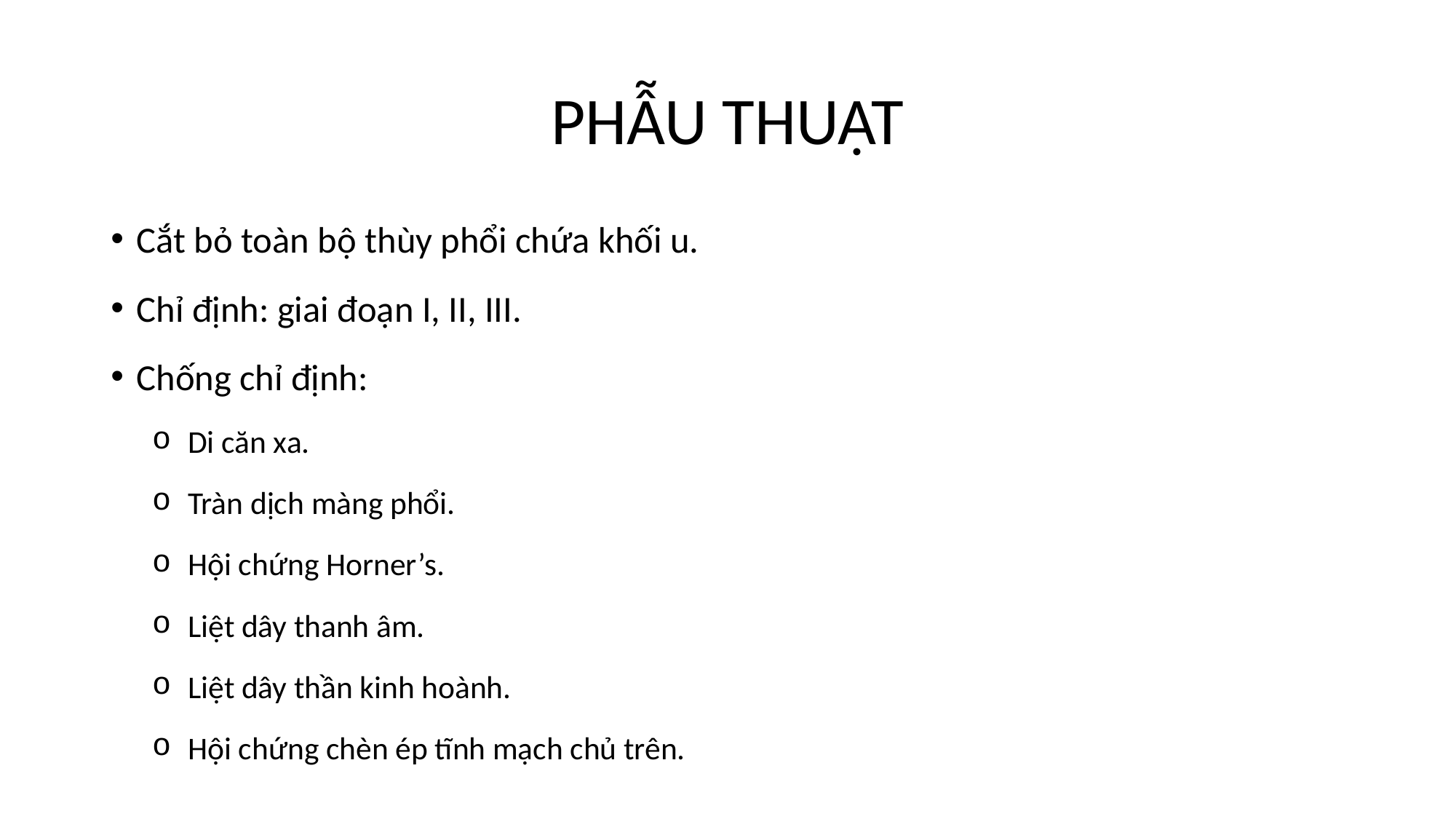

# PHẪU THUẬT
Cắt bỏ toàn bộ thùy phổi chứa khối u.
Chỉ định: giai đoạn I, II, III.
Chống chỉ định:
Di căn xa.
Tràn dịch màng phổi.
Hội chứng Horner’s.
Liệt dây thanh âm.
Liệt dây thần kinh hoành.
Hội chứng chèn ép tĩnh mạch chủ trên.